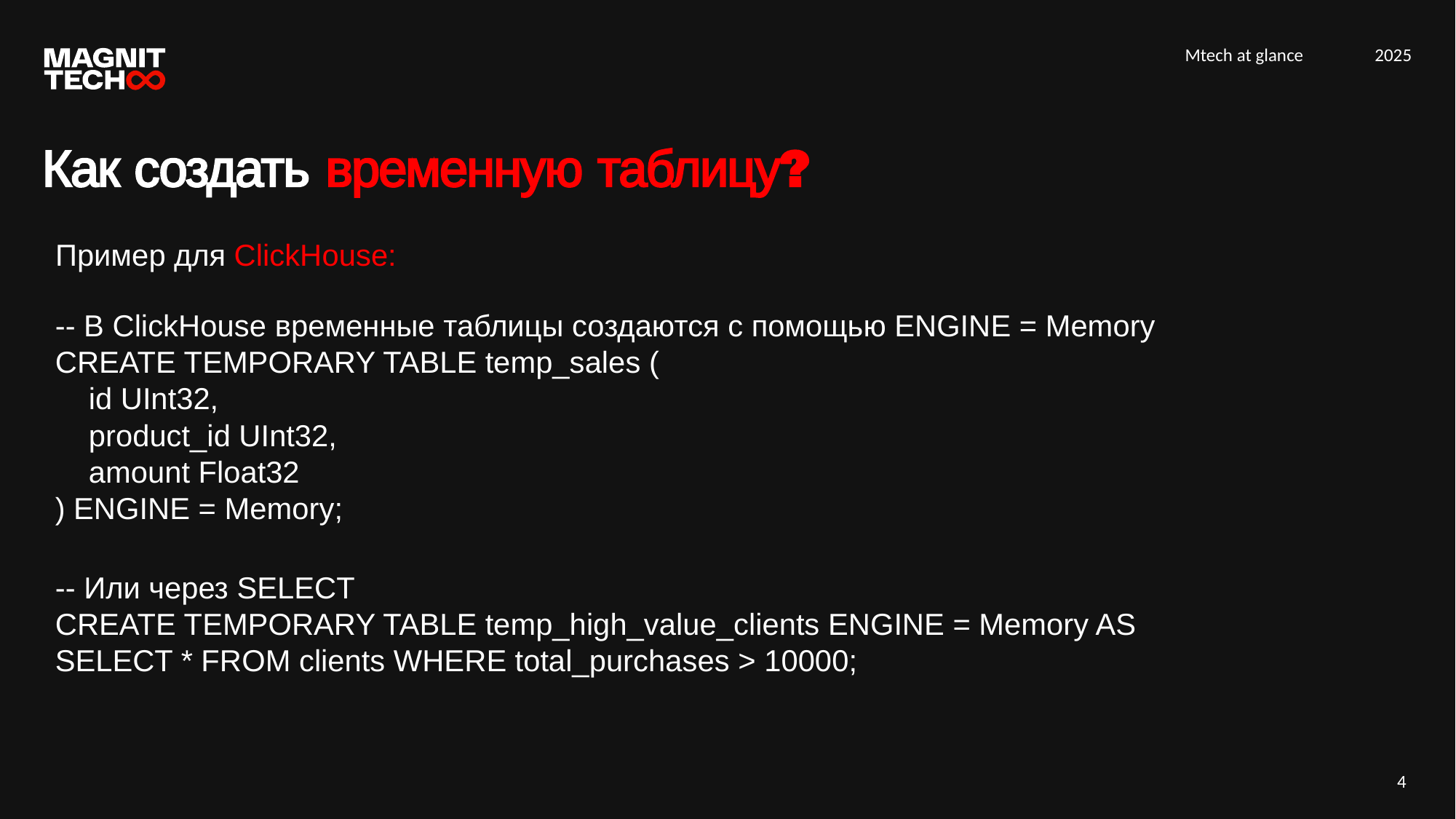

Как создать временную таблицу?
Пример для ClickHouse:
-- В ClickHouse временные таблицы создаются с помощью ENGINE = Memory
CREATE TEMPORARY TABLE temp_sales (
    id UInt32,
    product_id UInt32,
    amount Float32
) ENGINE = Memory;
-- Или через SELECT
CREATE TEMPORARY TABLE temp_high_value_clients ENGINE = Memory AS
SELECT * FROM clients WHERE total_purchases > 10000;
4